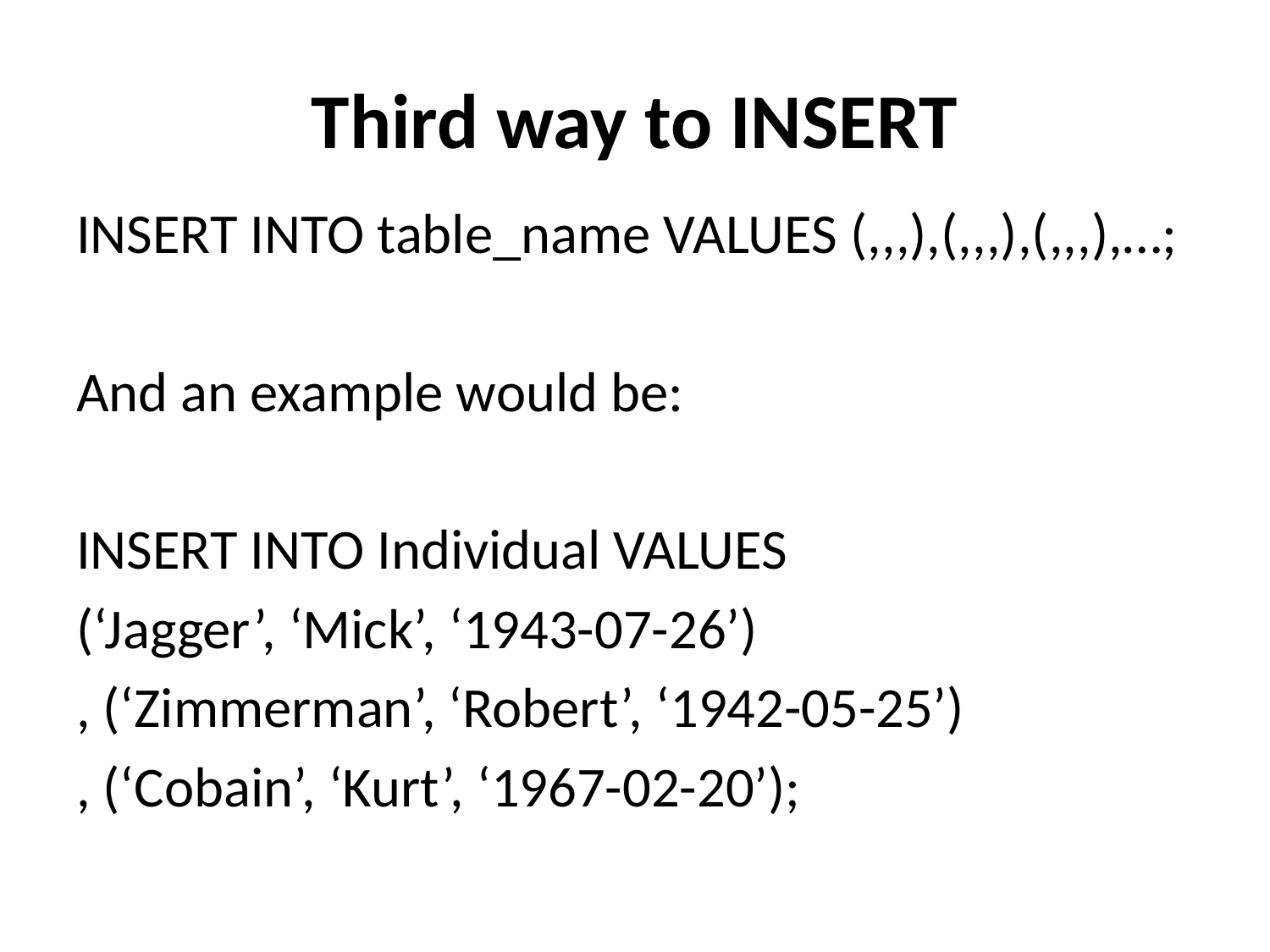

# Third way to INSERT
INSERT INTO table_name VALUES (,,,),(,,,),(,,,),…;

And an example would be:

INSERT INTO Individual VALUES
(‘Jagger’, ‘Mick’, ‘1943-07-26’)
, (‘Zimmerman’, ‘Robert’, ‘1942-05-25’)
, (‘Cobain’, ‘Kurt’, ‘1967-02-20’);